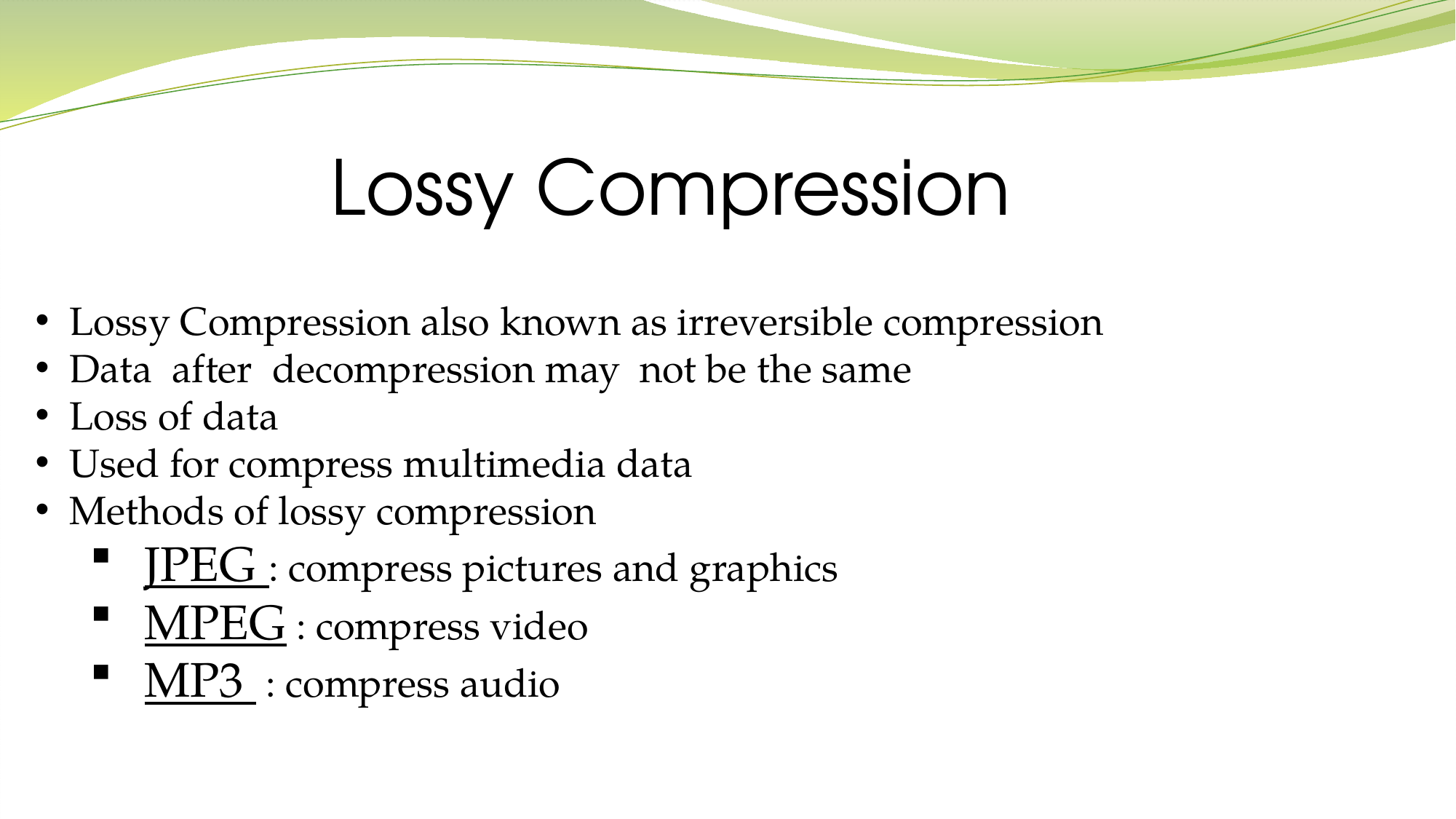

Lossy Compression
Lossy Compression also known as irreversible compression
Data  after  decompression may  not be the same
Loss of data
Used for compress multimedia data
Methods of lossy compression
JPEG : compress pictures and graphics
MPEG : compress video
MP3  : compress audio